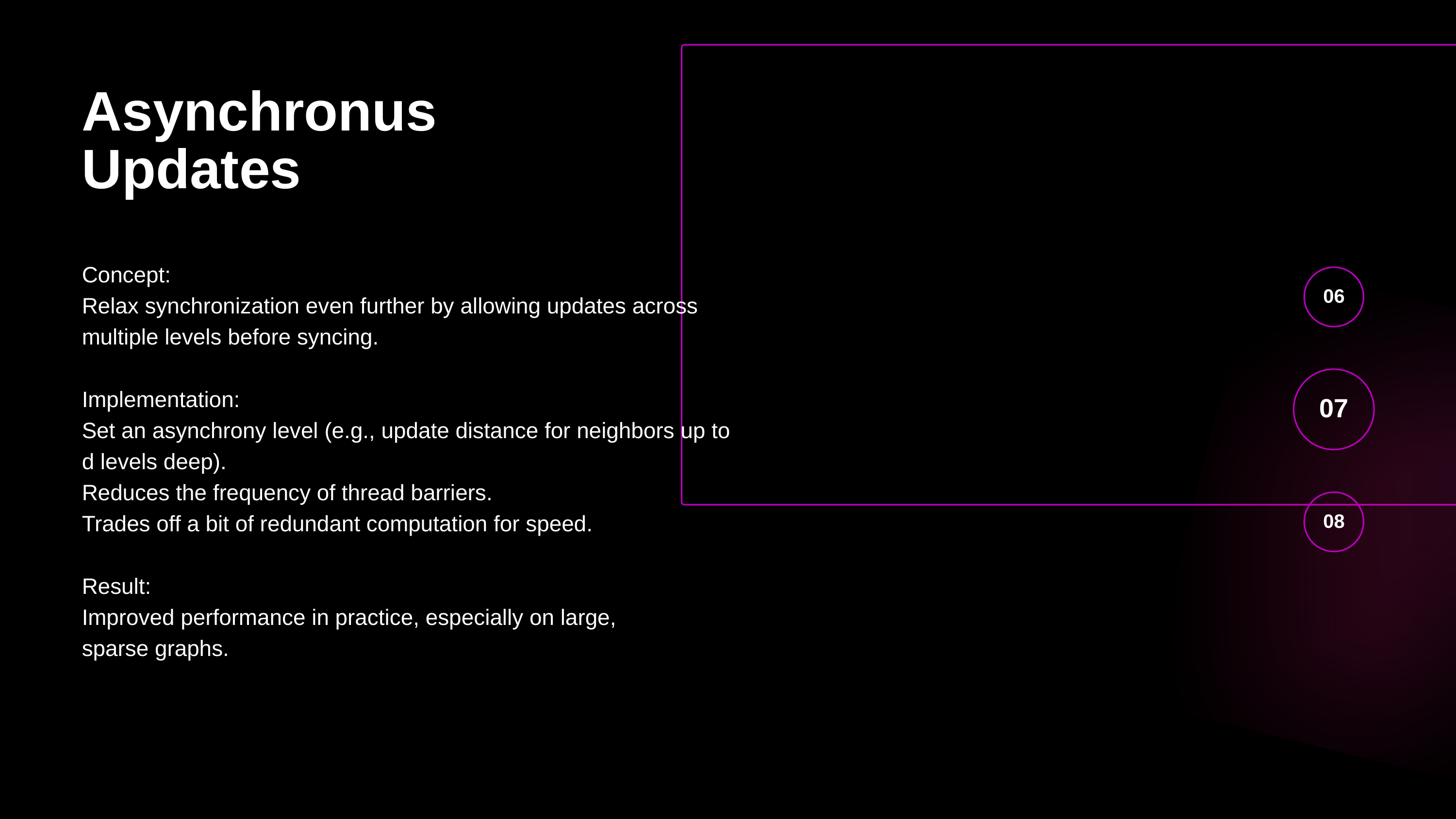

Asynchronus Updates
Concept:
Relax synchronization even further by allowing updates across
multiple levels before syncing.

Implementation:
Set an asynchrony level (e.g., update distance for neighbors up to
d levels deep).
Reduces the frequency of thread barriers.
Trades off a bit of redundant computation for speed.

Result:
Improved performance in practice, especially on large,
sparse graphs.

06

07

08